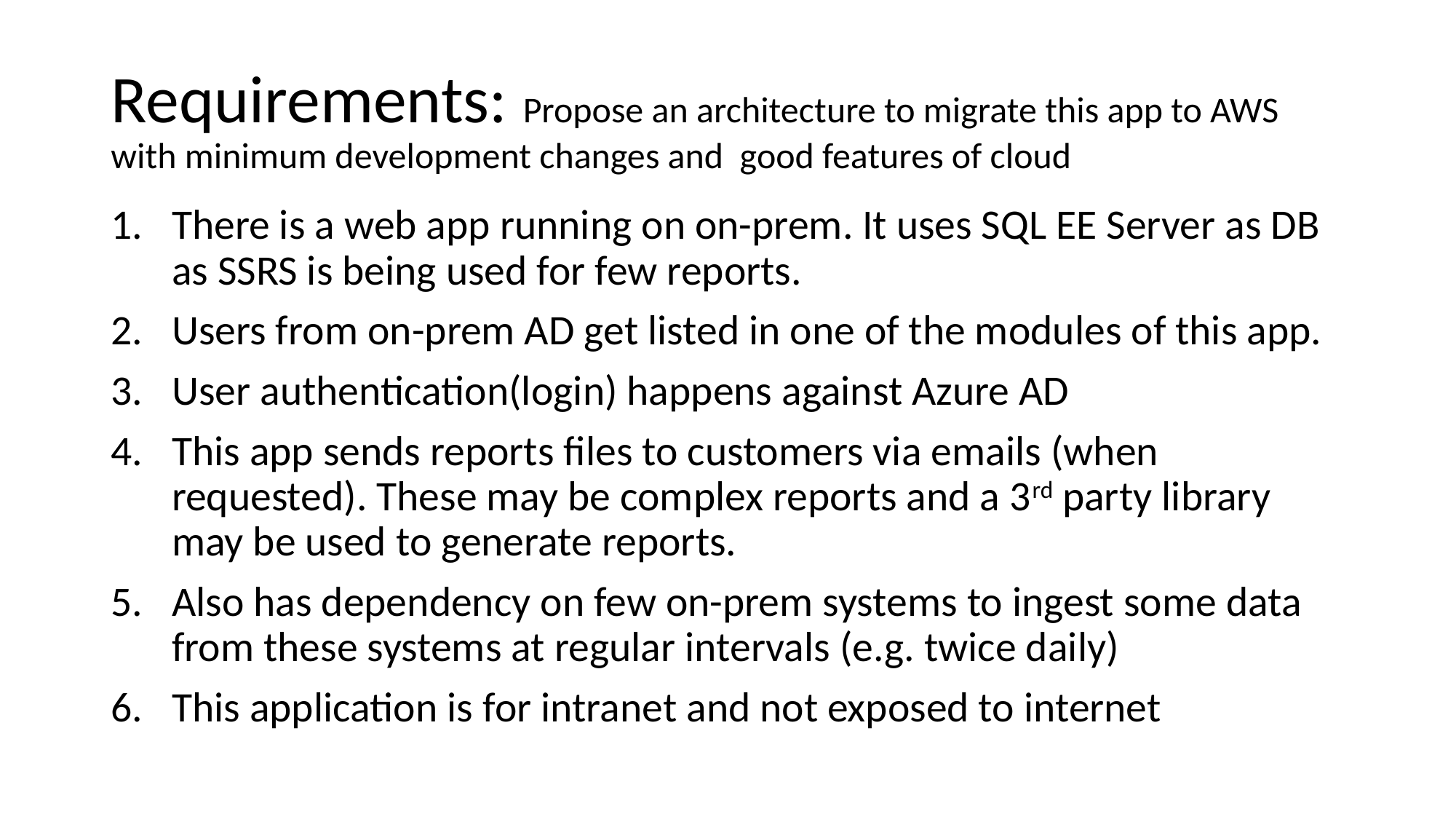

# Requirements: Propose an architecture to migrate this app to AWS with minimum development changes and  good features of cloud
There is a web app running on on-prem. It uses SQL EE Server as DB as SSRS is being used for few reports.
Users from on-prem AD get listed in one of the modules of this app.
User authentication(login) happens against Azure AD
This app sends reports files to customers via emails (when requested). These may be complex reports and a 3rd party library may be used to generate reports.
Also has dependency on few on-prem systems to ingest some data from these systems at regular intervals (e.g. twice daily)
This application is for intranet and not exposed to internet